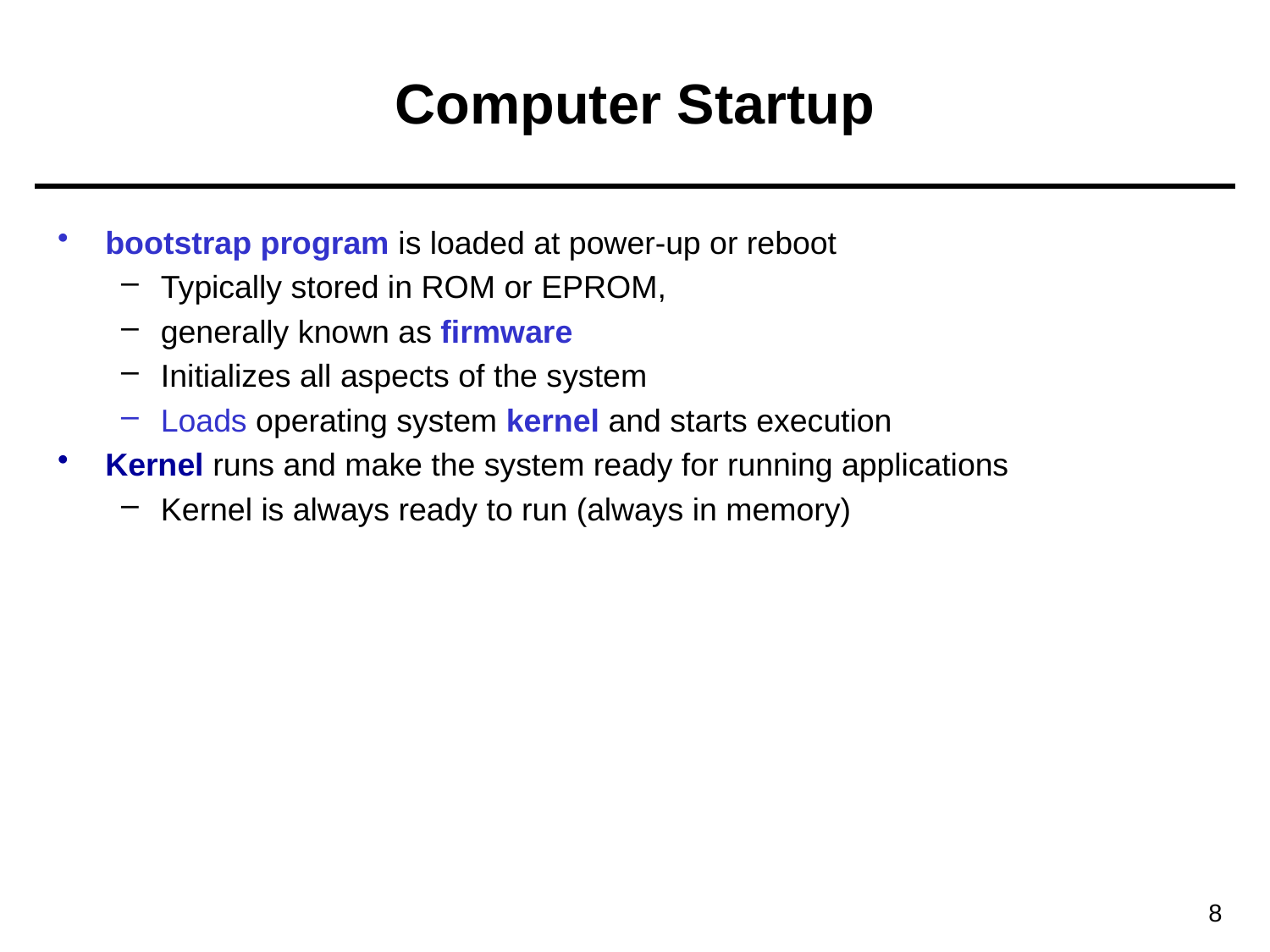

# Computer Startup
bootstrap program is loaded at power-up or reboot
Typically stored in ROM or EPROM,
generally known as firmware
Initializes all aspects of the system
Loads operating system kernel and starts execution
Kernel runs and make the system ready for running applications
Kernel is always ready to run (always in memory)

8